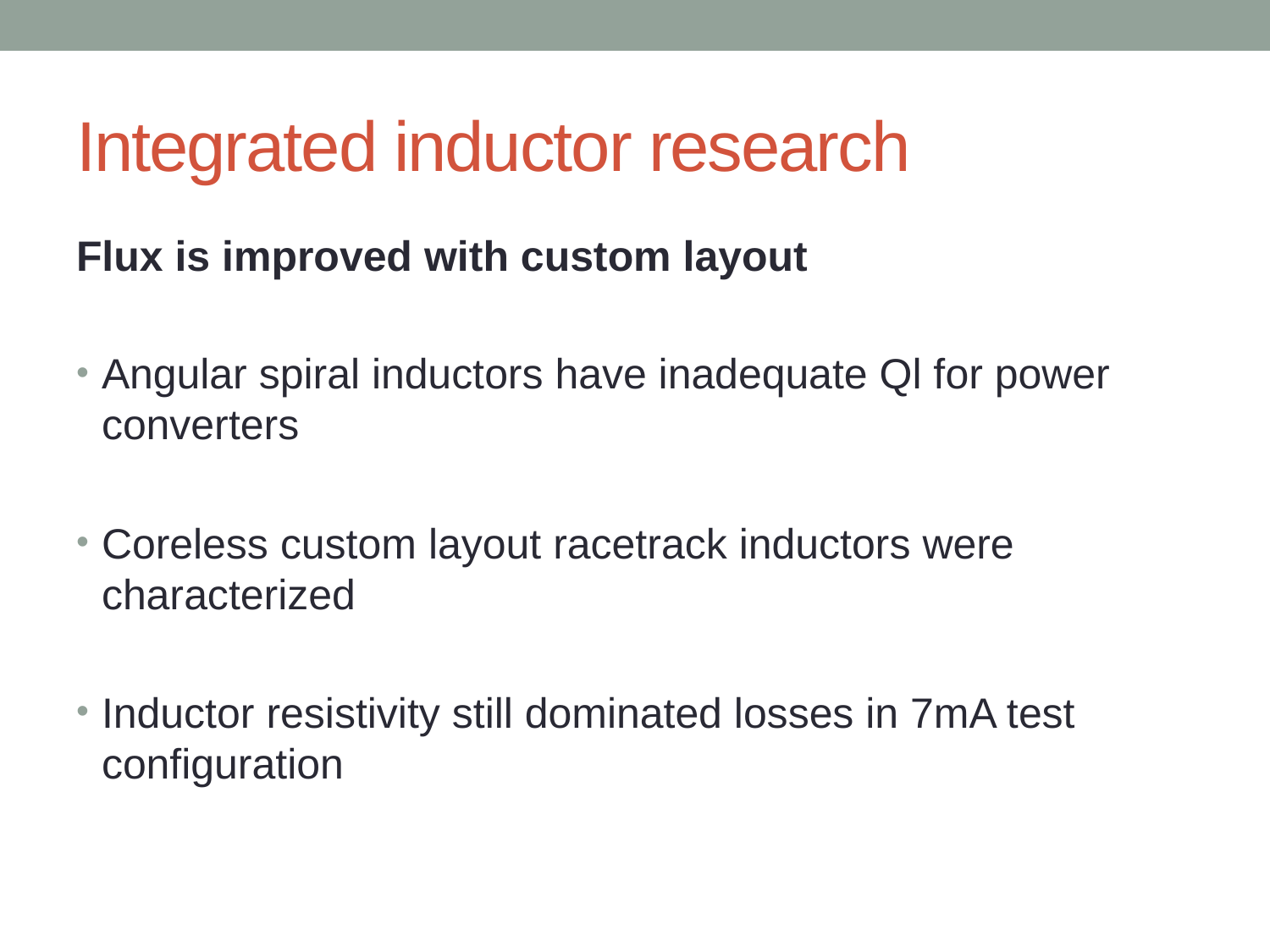

# Integrated inductor research
Flux is improved with custom layout

Angular spiral inductors have inadequate Ql for power converters

Coreless custom layout racetrack inductors were characterized

Inductor resistivity still dominated losses in 7mA test configuration